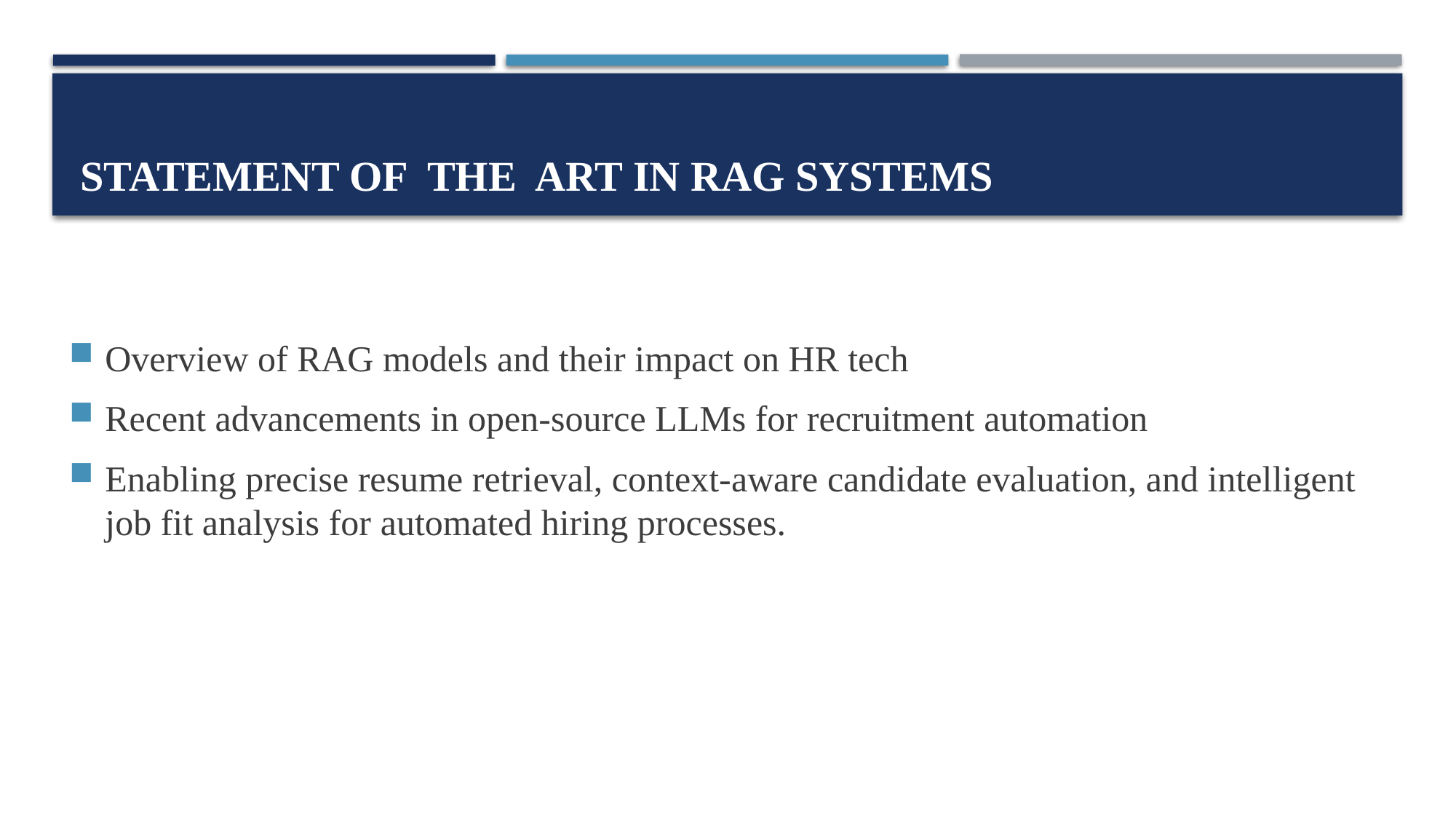

# Statement of  the  art in rag systems
Overview of RAG models and their impact on HR tech
Recent advancements in open-source LLMs for recruitment automation
Enabling precise resume retrieval, context-aware candidate evaluation, and intelligent job fit analysis for automated hiring processes.